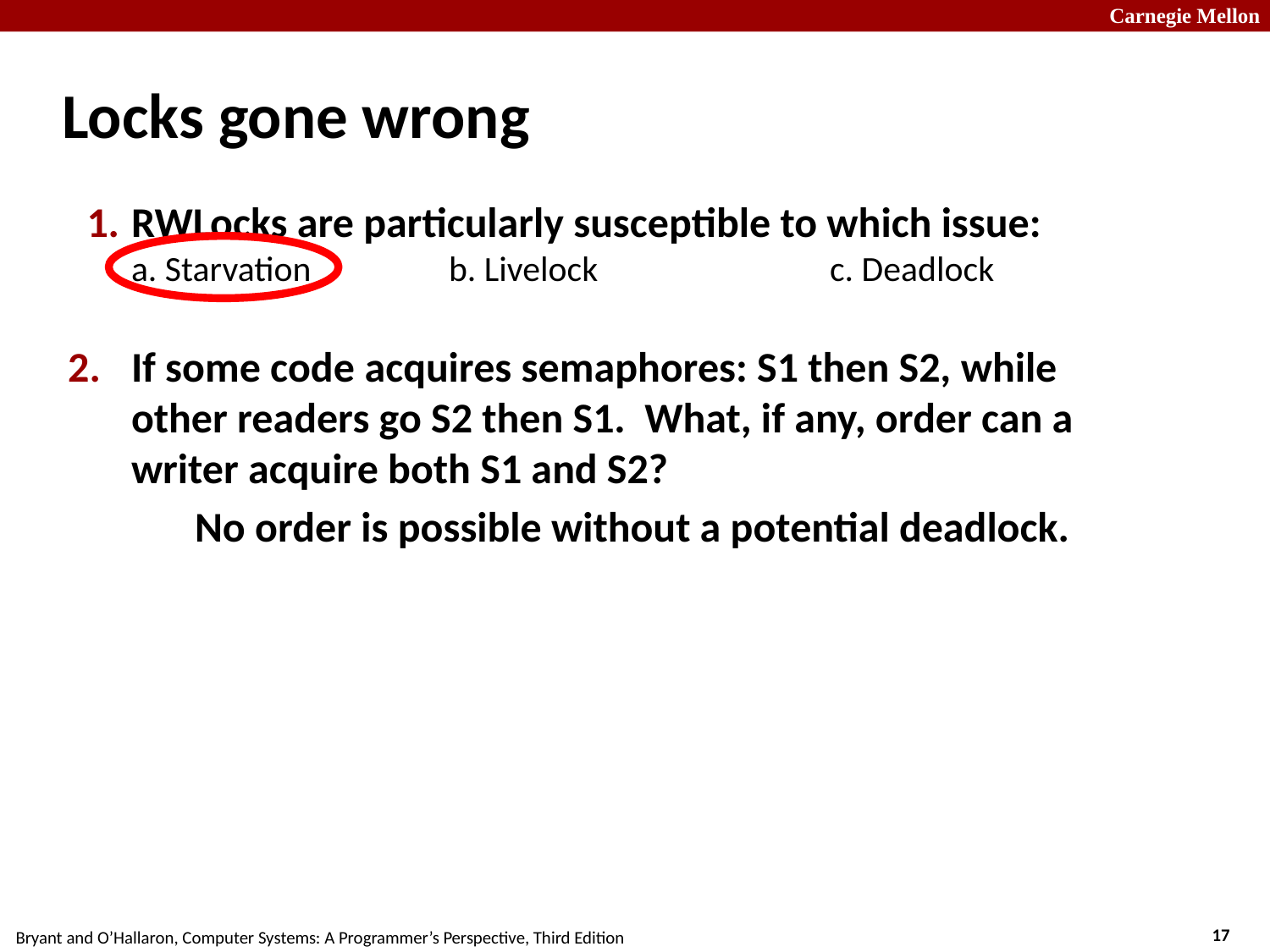

Locks gone wrong
RWLocks are particularly susceptible to which issue:
a. Starvation		b. Livelock		c. Deadlock

If some code acquires semaphores: S1 then S2, while other readers go S2 then S1.  What, if any, order can a writer acquire both S1 and S2?
	No order is possible without a potential deadlock.